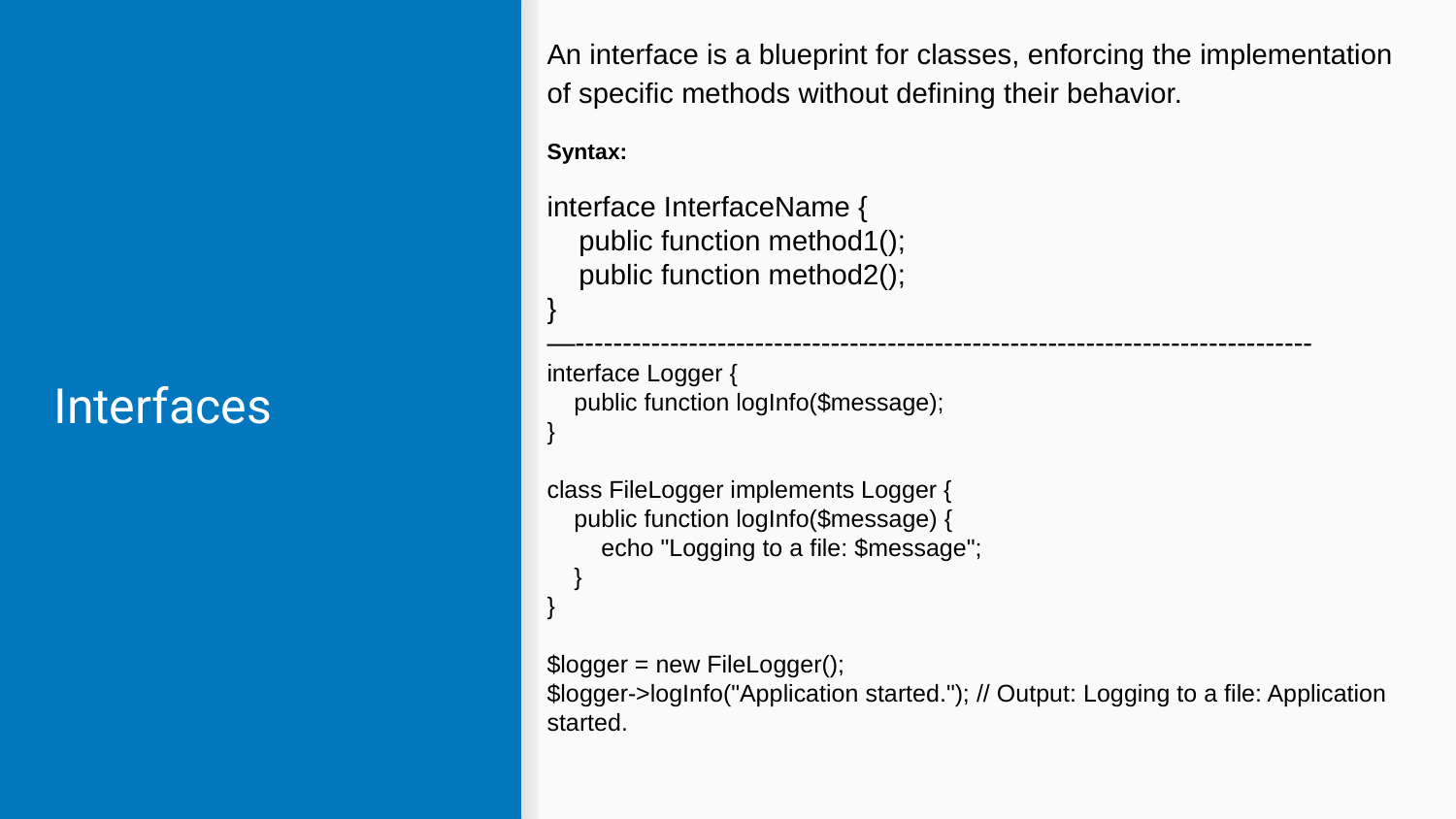

An interface is a blueprint for classes, enforcing the implementation of specific methods without defining their behavior.
Syntax:
interface InterfaceName {
    public function method1();
    public function method2();
}
—------------------------------------------------------------------------------
interface Logger {
    public function logInfo($message);
}

class FileLogger implements Logger {
    public function logInfo($message) {
        echo "Logging to a file: $message";
    }
}

$logger = new FileLogger();
$logger->logInfo("Application started."); // Output: Logging to a file: Application started.
# Interfaces